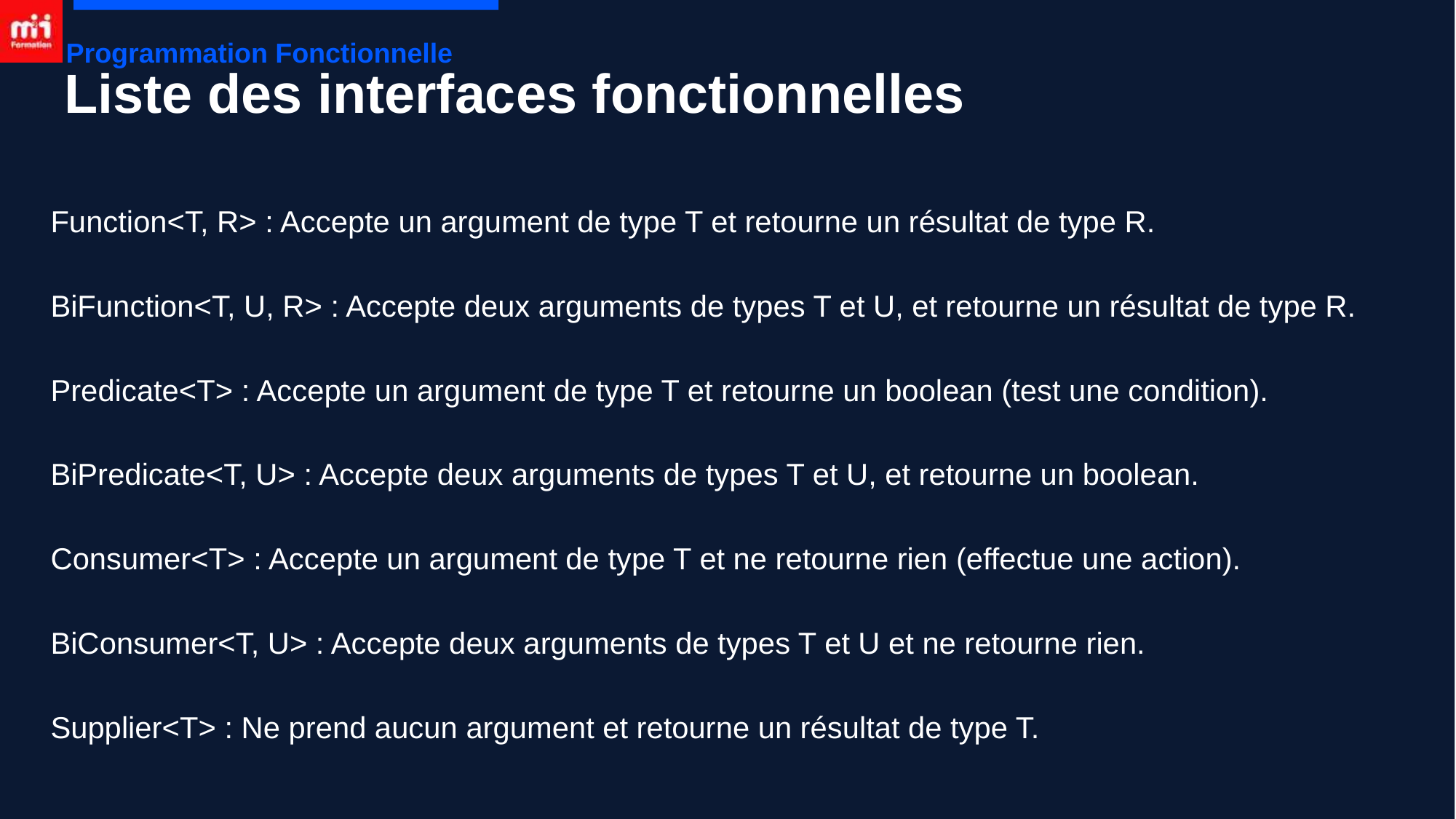

Programmation Fonctionnelle
# Liste des interfaces fonctionnelles
    Function<T, R> : Accepte un argument de type T et retourne un résultat de type R.

    BiFunction<T, U, R> : Accepte deux arguments de types T et U, et retourne un résultat de type R.

    Predicate<T> : Accepte un argument de type T et retourne un boolean (test une condition).

    BiPredicate<T, U> : Accepte deux arguments de types T et U, et retourne un boolean.

    Consumer<T> : Accepte un argument de type T et ne retourne rien (effectue une action).

    BiConsumer<T, U> : Accepte deux arguments de types T et U et ne retourne rien.

    Supplier<T> : Ne prend aucun argument et retourne un résultat de type T.